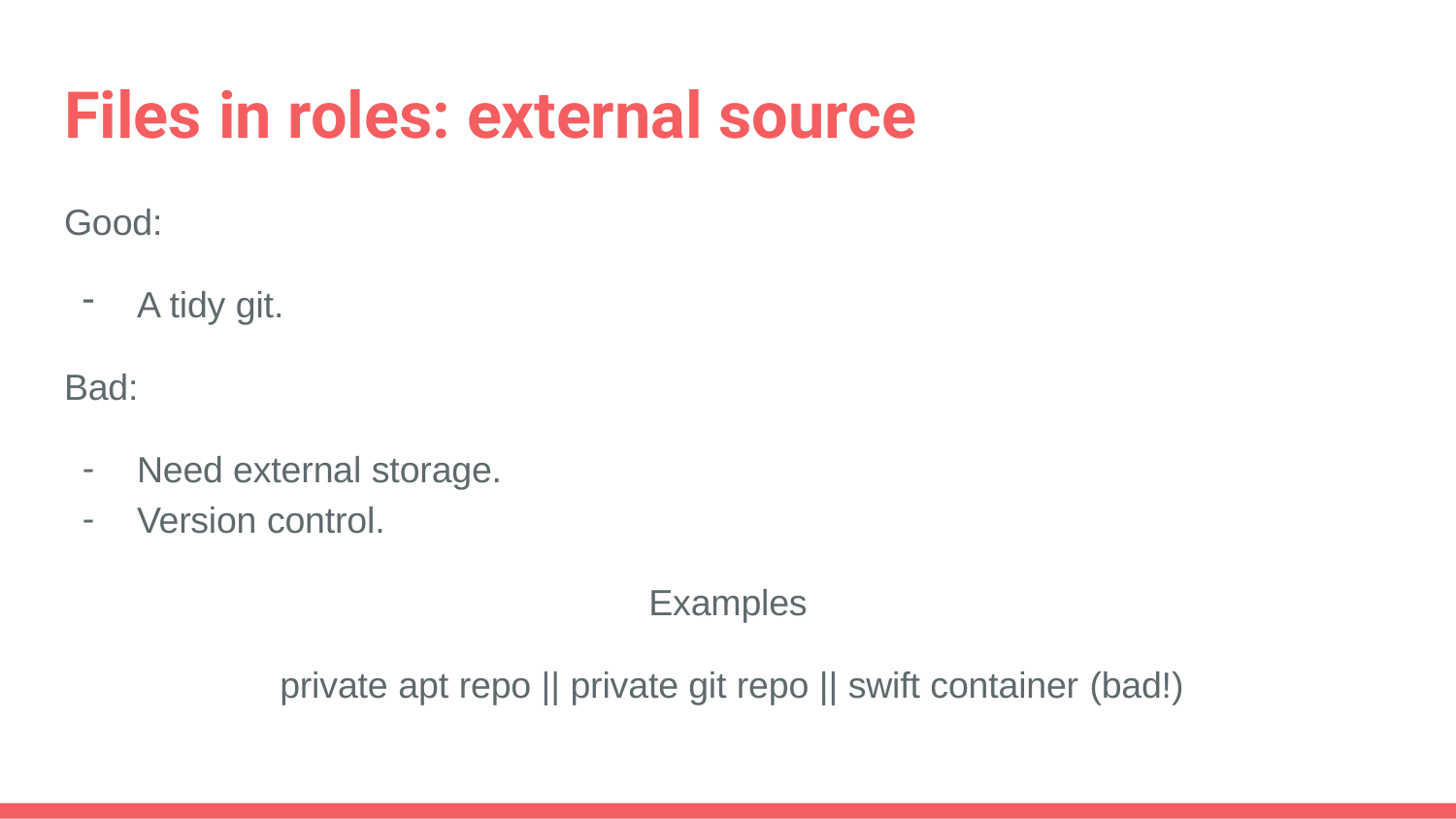

# Files in roles: external source
Good:

A tidy git.

Bad:

Need external storage.
Version control.

Examples

private apt repo || private git repo || swift container (bad!)